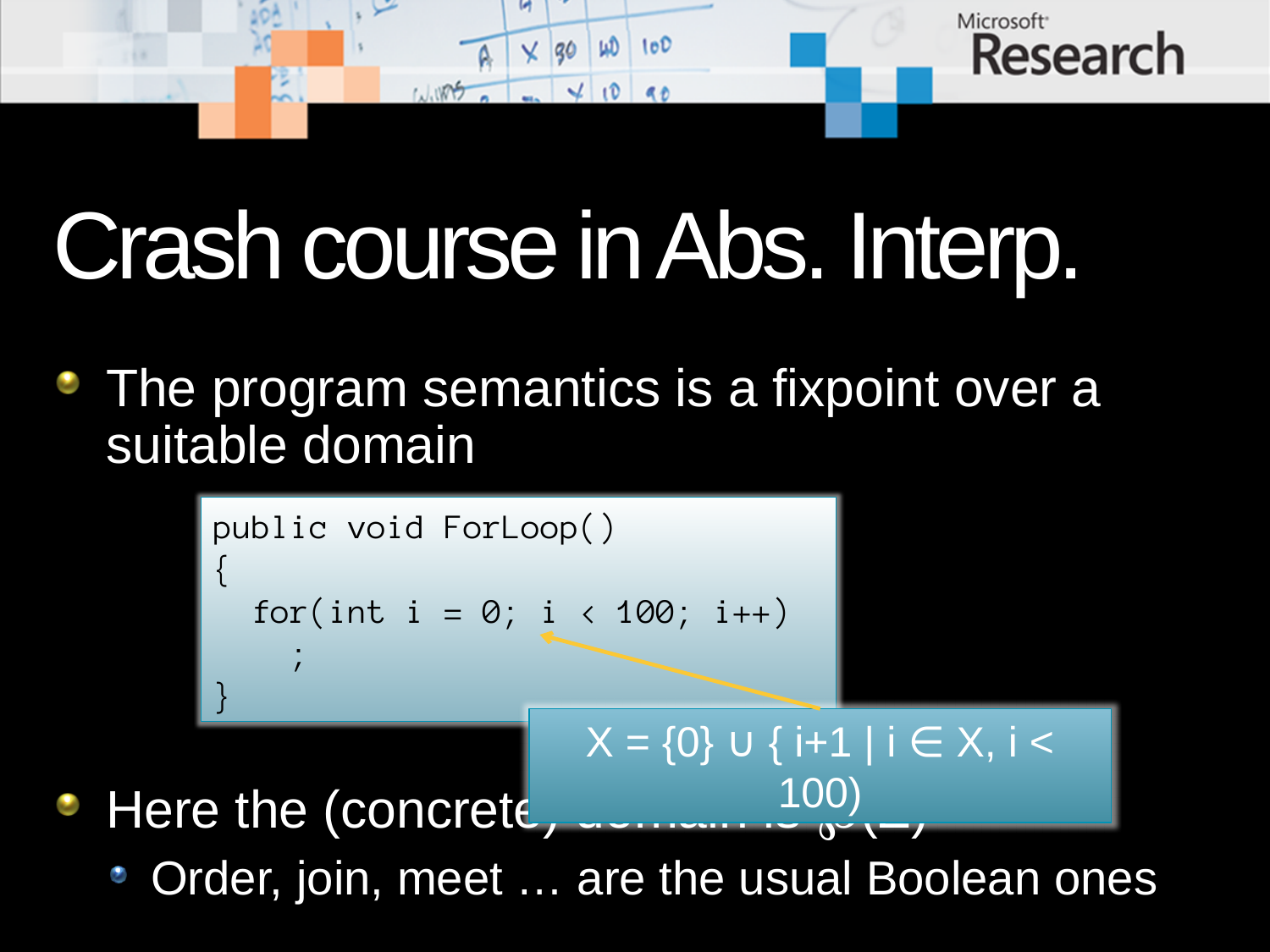

# Crash course in Abs. Interp.
The program semantics is a fixpoint over a suitable domain

Here the (concrete) domain is ℘(Z)
Order, join, meet … are the usual Boolean ones
public void ForLoop()
{
  for(int i = 0; i < 100; i++)
    ;
}
X = {0} ∪ { i+1 | i ∈ X, i < 100)